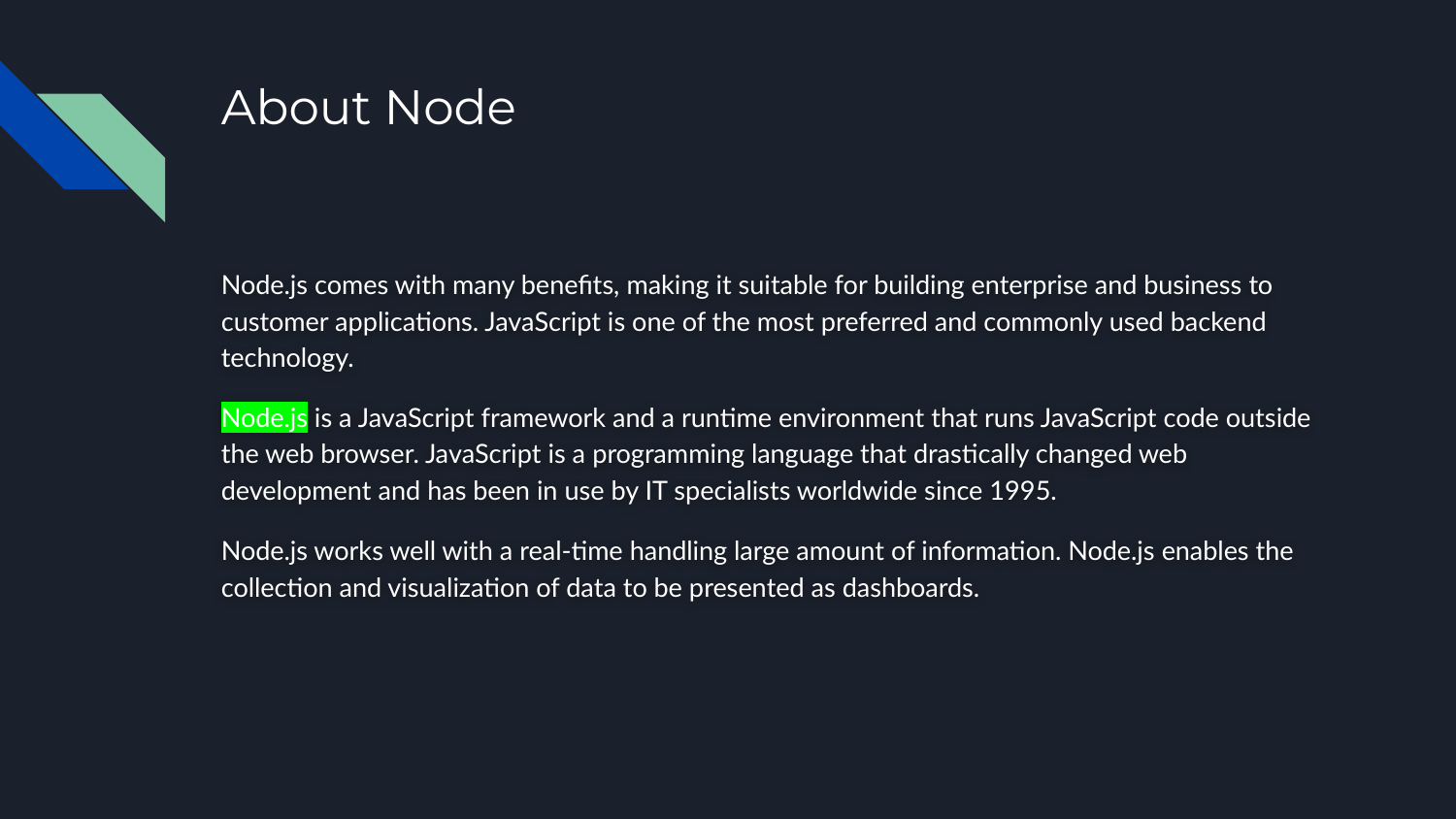

# About Node
Node.js comes with many benefits, making it suitable for building enterprise and business to customer applications. JavaScript is one of the most preferred and commonly used backend technology.
Node.js is a JavaScript framework and a runtime environment that runs JavaScript code outside the web browser. JavaScript is a programming language that drastically changed web development and has been in use by IT specialists worldwide since 1995.
Node.js works well with a real-time handling large amount of information. Node.js enables the collection and visualization of data to be presented as dashboards.